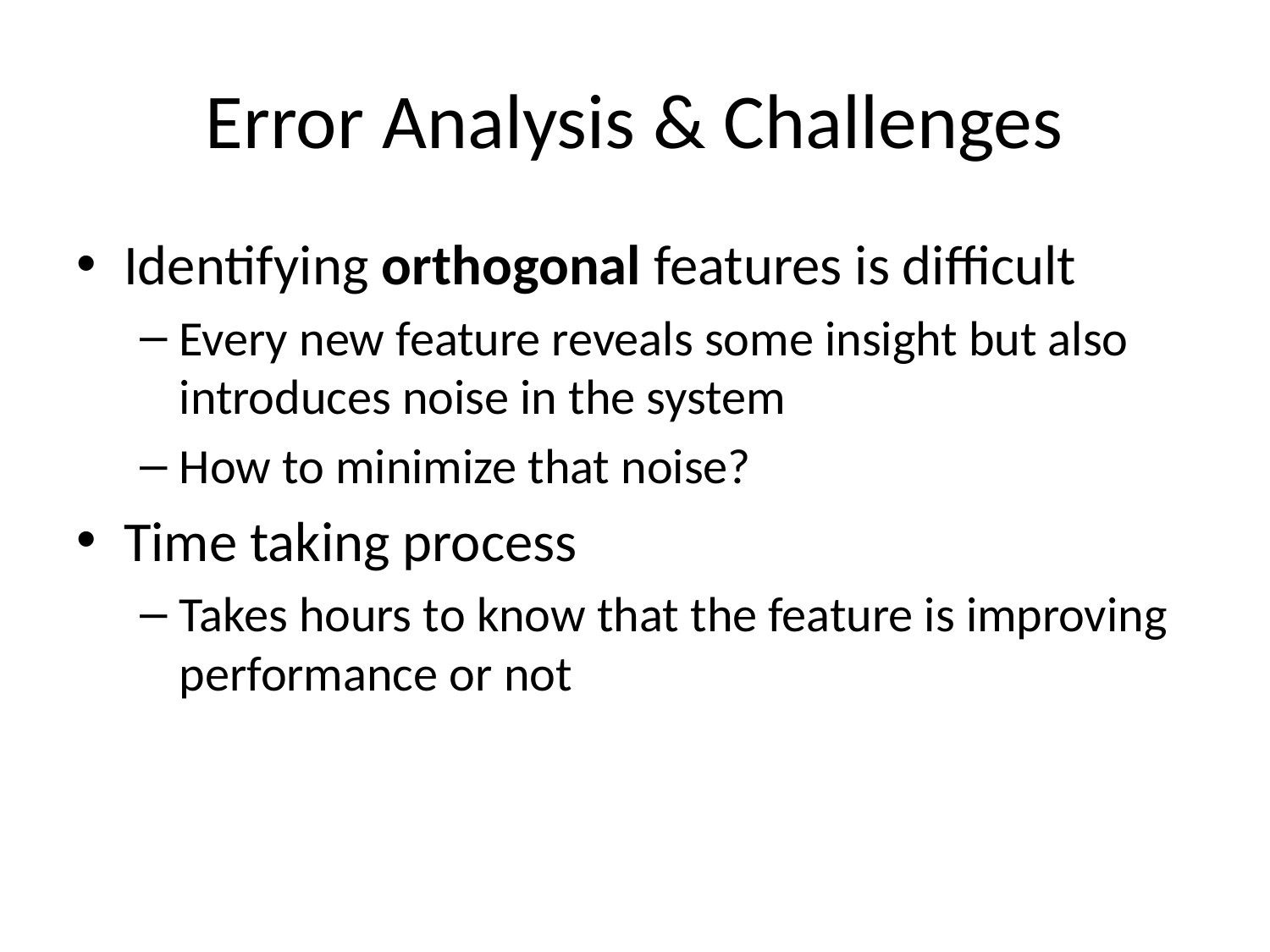

# Error Analysis & Challenges
Identifying orthogonal features is difficult
Every new feature reveals some insight but also introduces noise in the system
How to minimize that noise?
Time taking process
Takes hours to know that the feature is improving performance or not